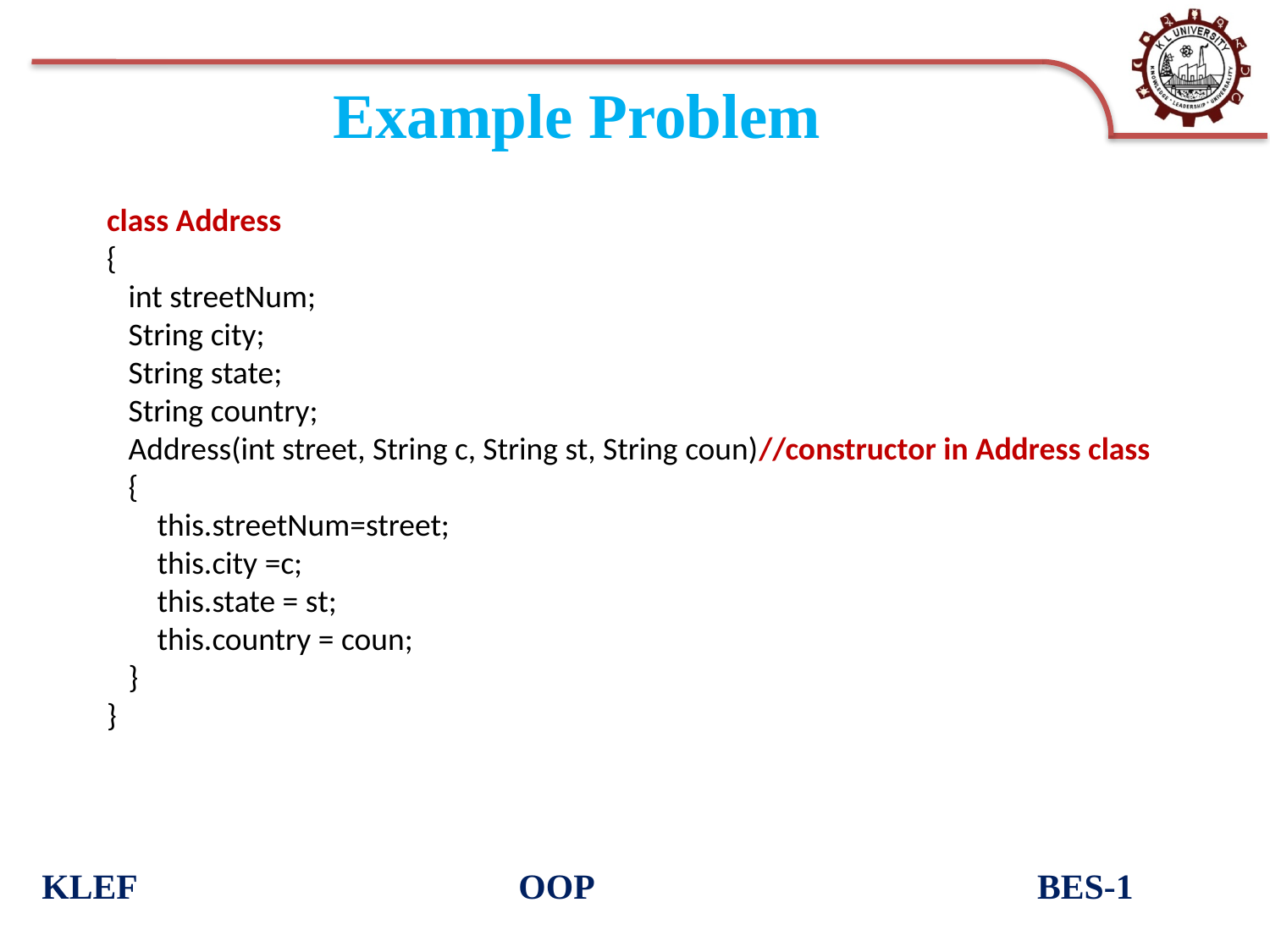

# Example Problem
class Address
{
   int streetNum;
   String city;
   String state;
   String country;
   Address(int street, String c, String st, String coun)//constructor in Address class
   {
       this.streetNum=street;
       this.city =c;
       this.state = st;
       this.country = coun;
   }
}
KLEF                                           OOP                                                  BES-1